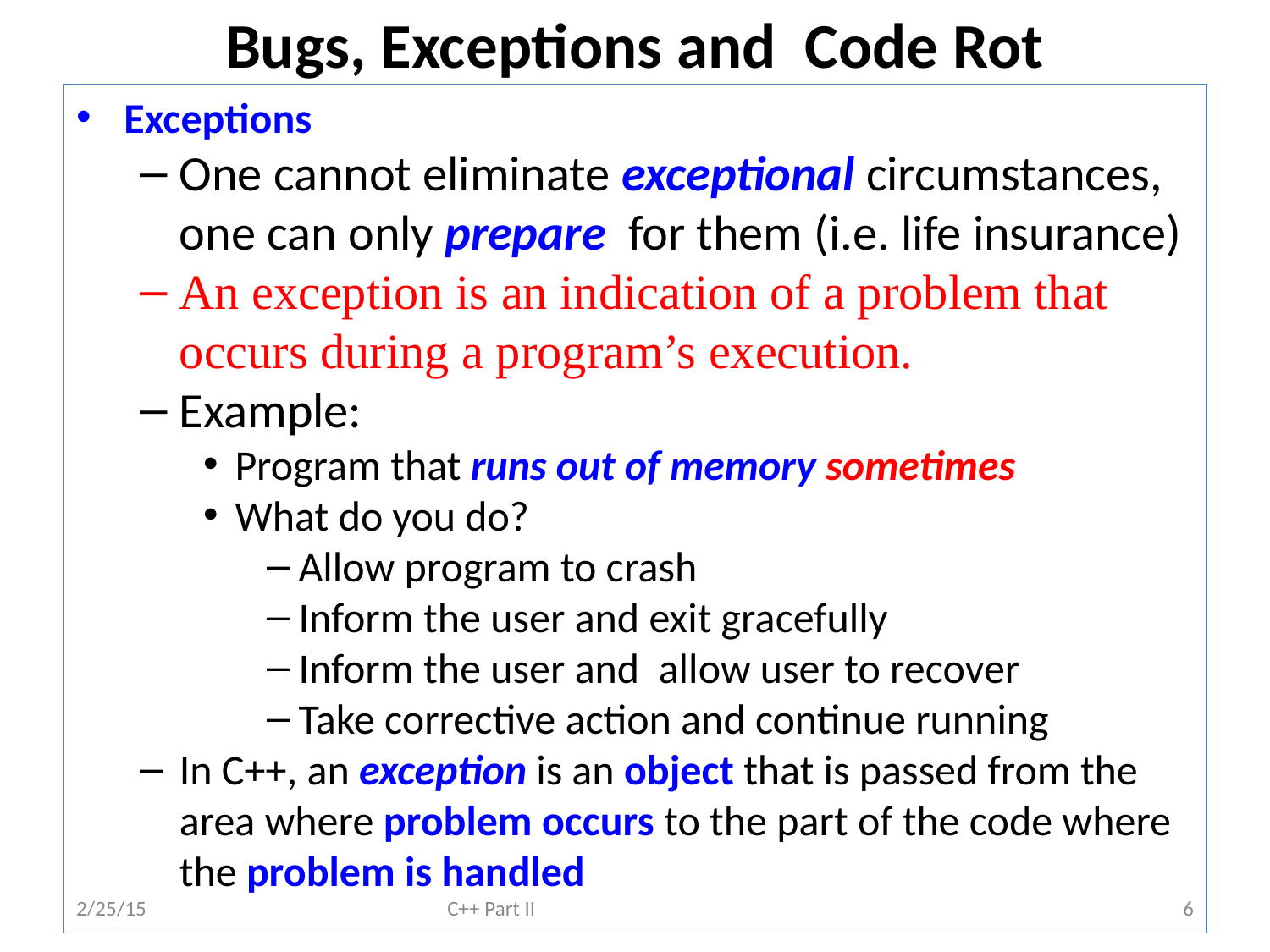

# Bugs, Exceptions and  Code Rot
Exceptions
One cannot eliminate exceptional circumstances, one can only prepare  for them (i.e. life insurance)
An exception is an indication of a problem that occurs during a program’s execution.
Example:
Program that runs out of memory sometimes
What do you do?
Allow program to crash
Inform the user and exit gracefully
Inform the user and  allow user to recover
Take corrective action and continue running
In C++, an exception is an object that is passed from the area where problem occurs to the part of the code where the problem is handled
2/25/15
C++ Part II
6